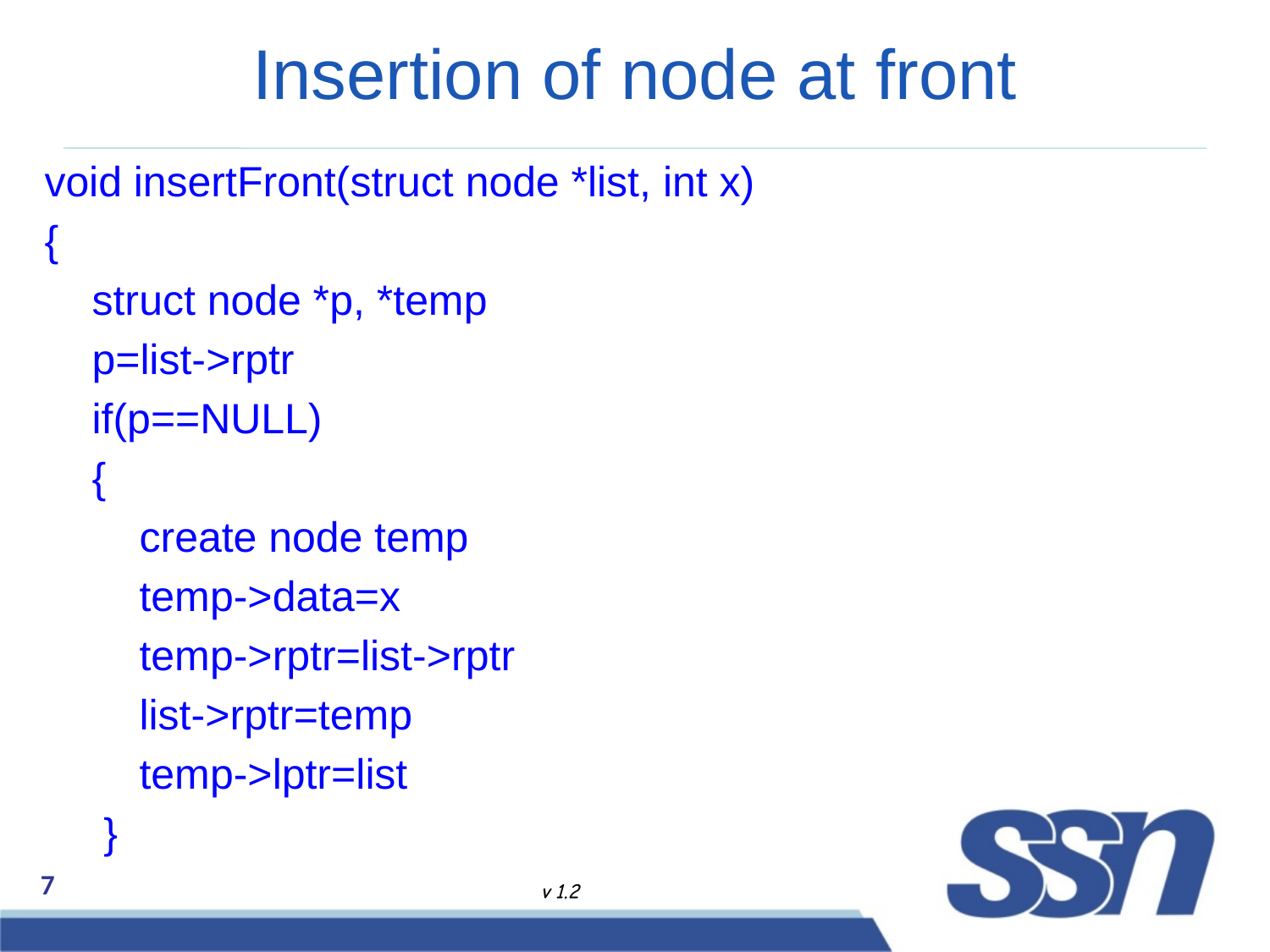

# Insertion of node at front
void insertFront(struct node *list, int x)
{
    struct node *p, *temp
    p=list->rptr
    if(p==NULL)
    {
        create node temp
        temp->data=x
        temp->rptr=list->rptr
        list->rptr=temp
        temp->lptr=list
     }